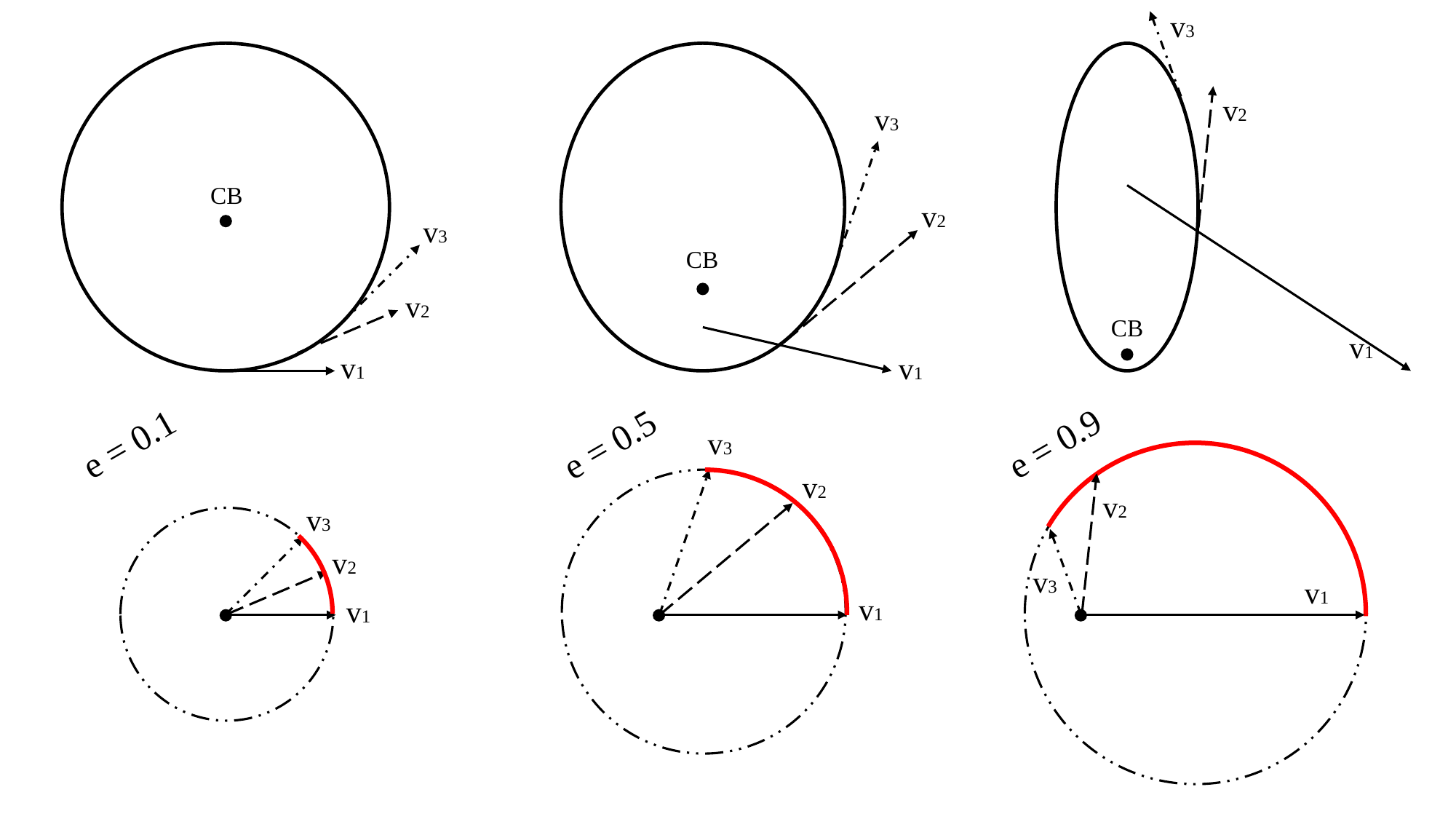

v3

v2
v3
CB
v2
v3

CB
v2

CB
v1
v1
v1

e = 0.9
e = 0.1
e = 0.5
v3

v2

v2
v3

v2
v3
v1
v1
v1